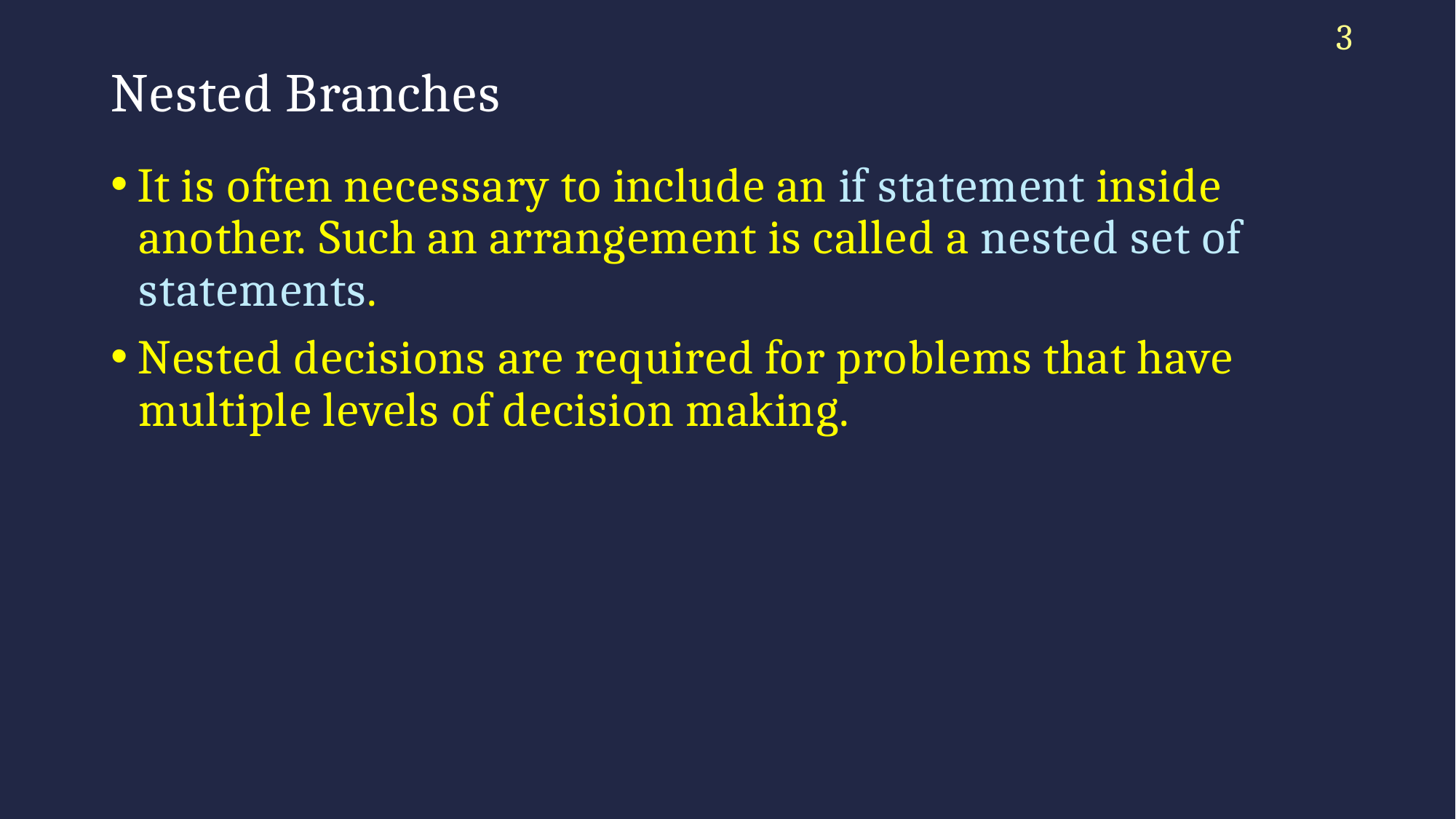

3
# Nested Branches
It is often necessary to include an if statement inside another. Such an arrangement is called a nested set of statements.
Nested decisions are required for problems that have multiple levels of decision making.